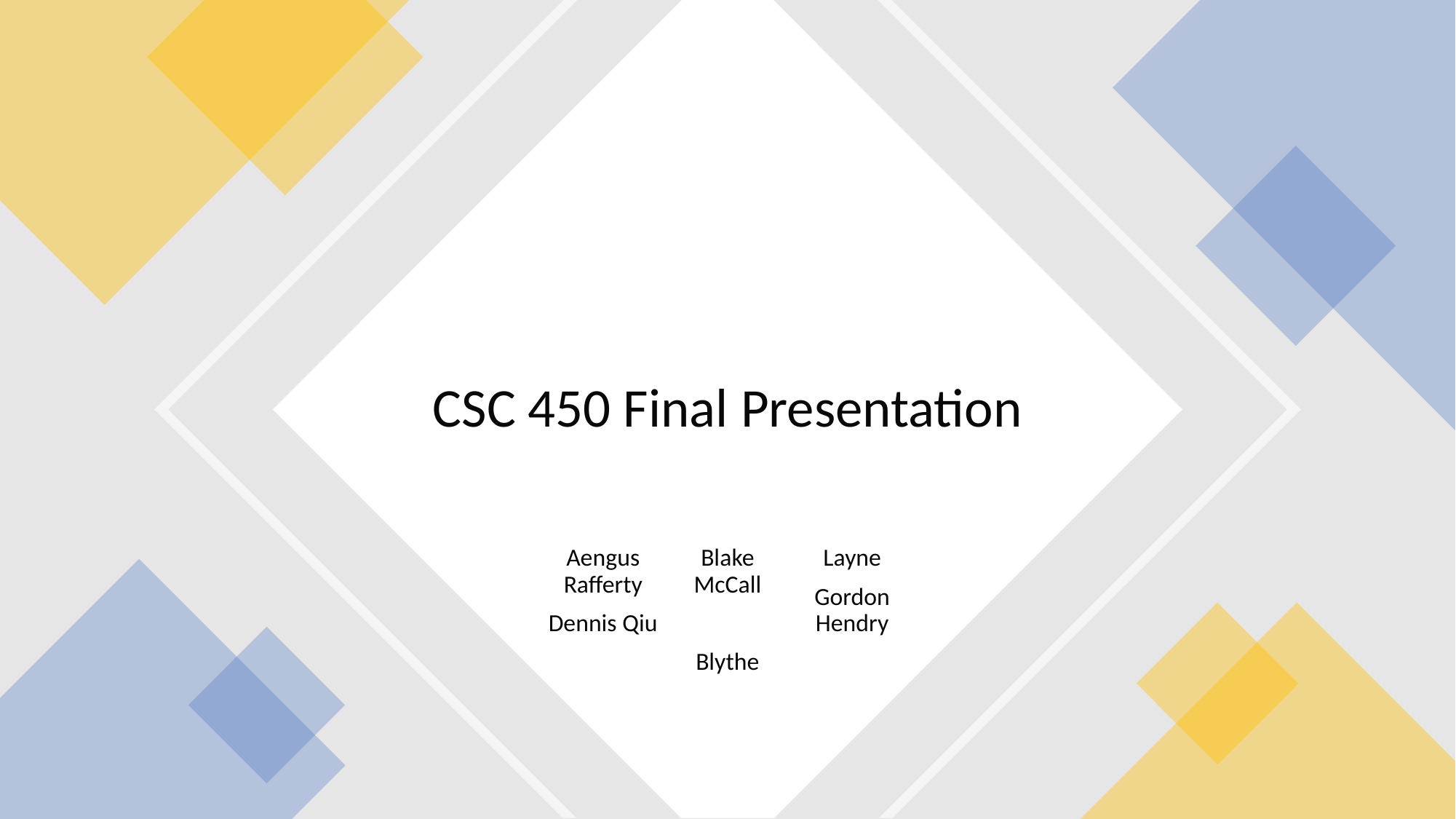

# CSC 450 Final Presentation
Aengus Rafferty
Dennis Qiu

Blake McCall

Blythe Layne
Gordon Hendry